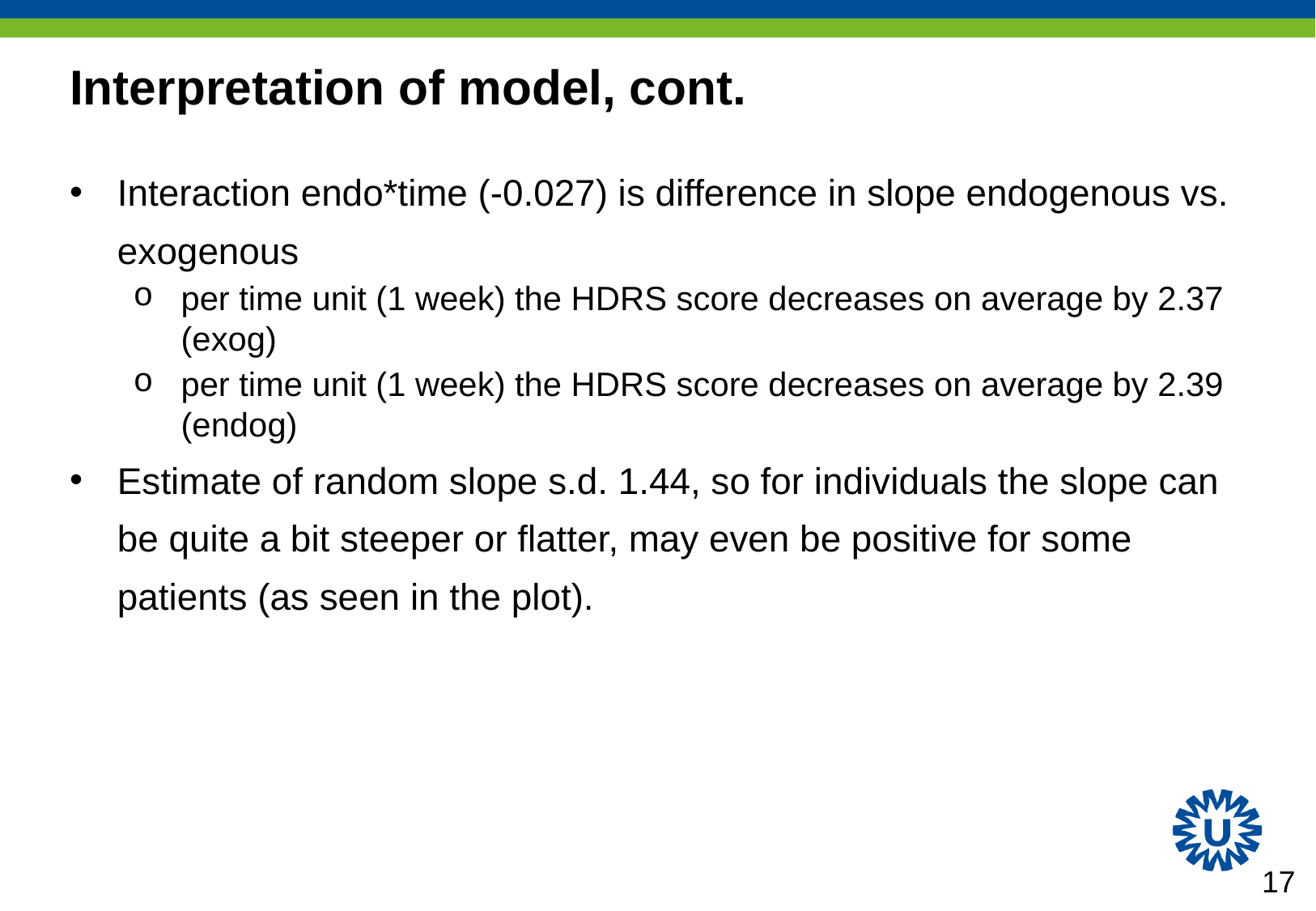

# Interpretation of model, cont.
Interaction endo*time (-0.027) is difference in slope endogenous vs. exogenous
per time unit (1 week) the HDRS score decreases on average by 2.37 (exog)
per time unit (1 week) the HDRS score decreases on average by 2.39 (endog)
Estimate of random slope s.d. 1.44, so for individuals the slope can be quite a bit steeper or flatter, may even be positive for some patients (as seen in the plot).

17